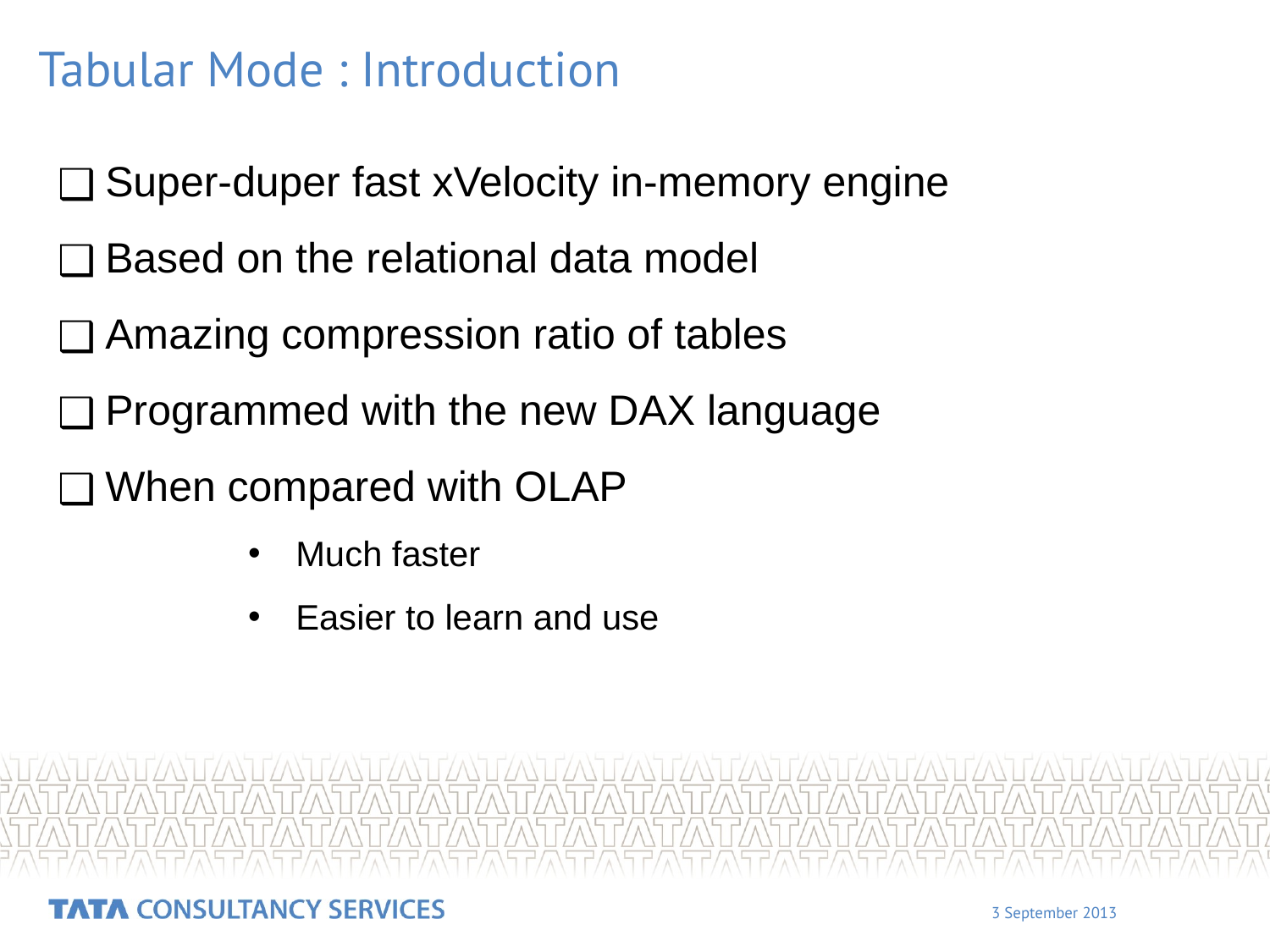

Tabular Mode : Introduction
Super-duper fast xVelocity in-memory engine
Based on the relational data model
Amazing compression ratio of tables
Programmed with the new DAX language
When compared with OLAP
Much faster
Easier to learn and use